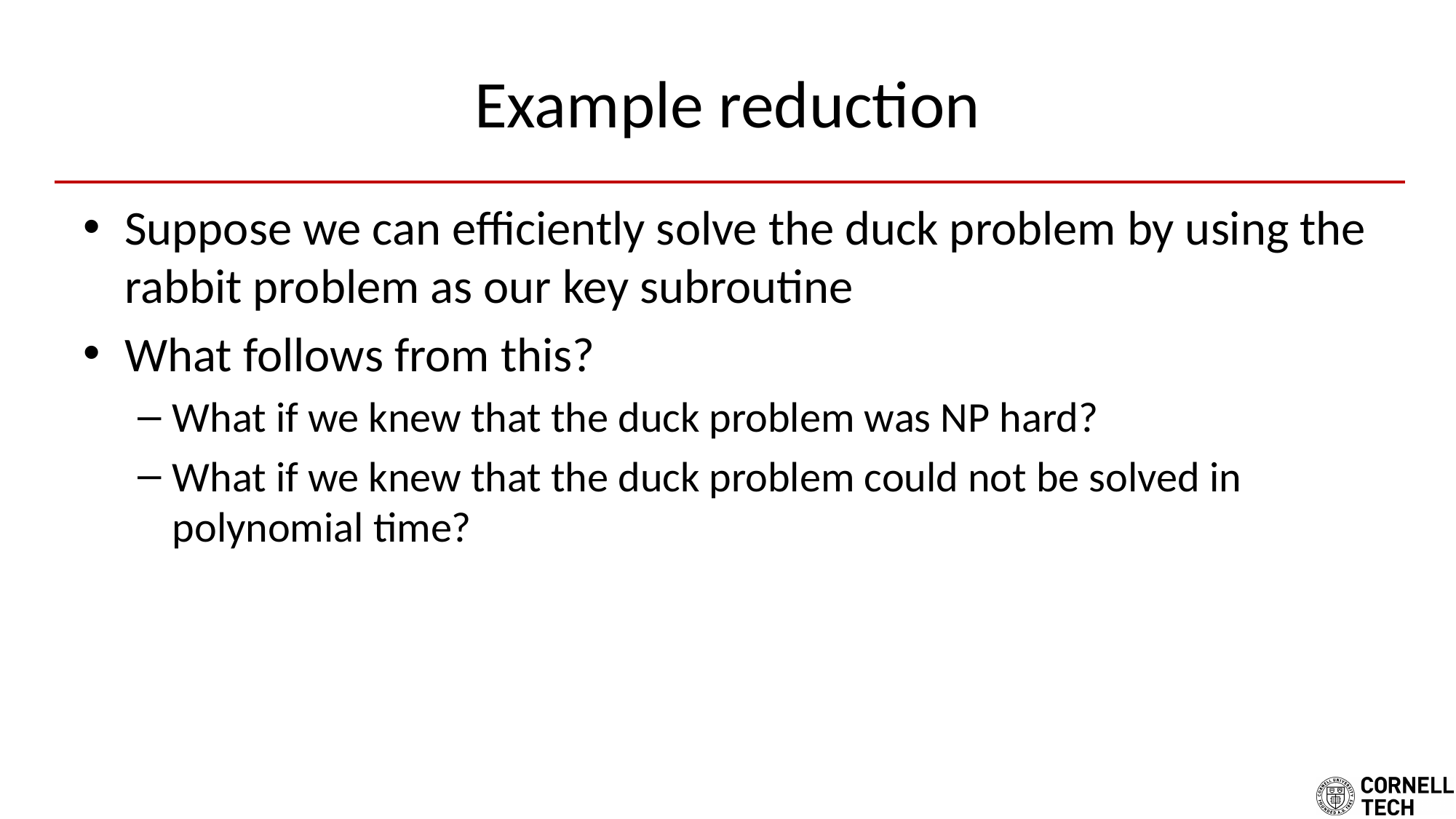

# Example reduction
Suppose we can efficiently solve the duck problem by using the rabbit problem as our key subroutine
What follows from this?
What if we knew that the duck problem was NP hard?
What if we knew that the duck problem could not be solved in polynomial time?